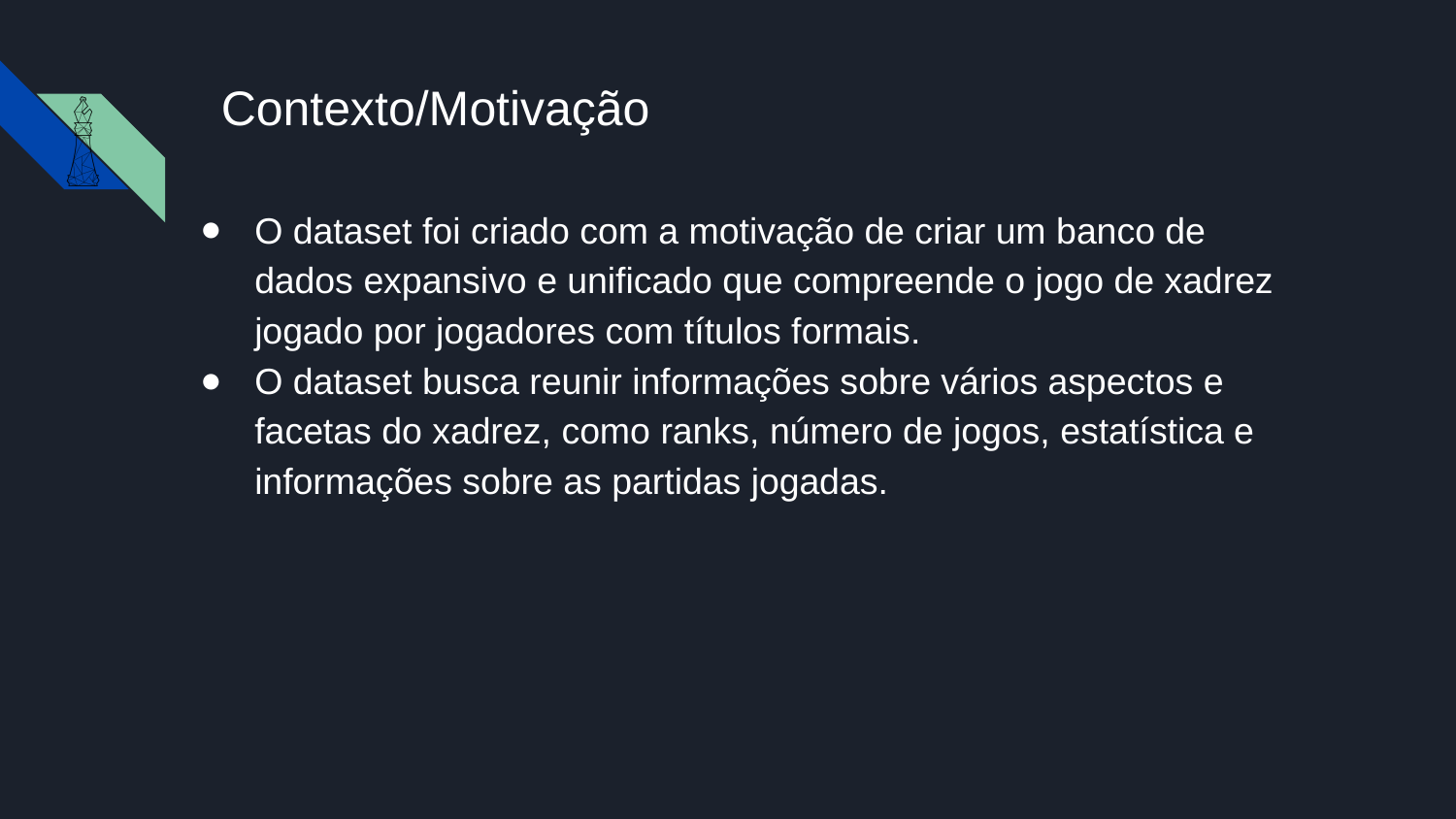

# Contexto/Motivação
O dataset foi criado com a motivação de criar um banco de dados expansivo e unificado que compreende o jogo de xadrez jogado por jogadores com títulos formais.
O dataset busca reunir informações sobre vários aspectos e facetas do xadrez, como ranks, número de jogos, estatística e informações sobre as partidas jogadas.